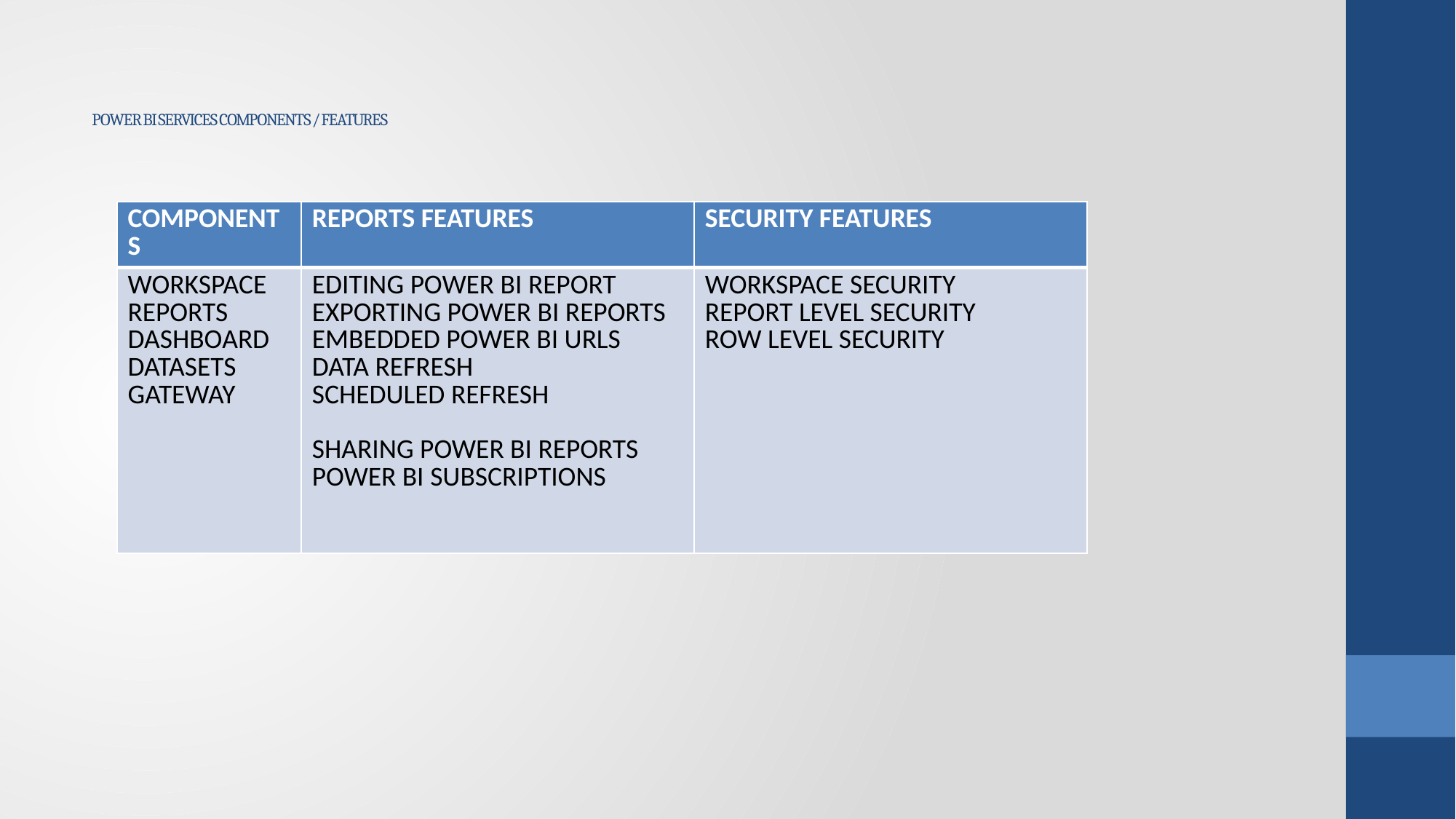

# POWER BI SERVICES COMPONENTS / FEATURES
| COMPONENTS | REPORTS FEATURES | SECURITY FEATURES |
| --- | --- | --- |
| WORKSPACE REPORTS DASHBOARD DATASETS GATEWAY | EDITING POWER BI REPORT EXPORTING POWER BI REPORTS EMBEDDED POWER BI URLS DATA REFRESH SCHEDULED REFRESH SHARING POWER BI REPORTS POWER BI SUBSCRIPTIONS | WORKSPACE SECURITY REPORT LEVEL SECURITY ROW LEVEL SECURITY |